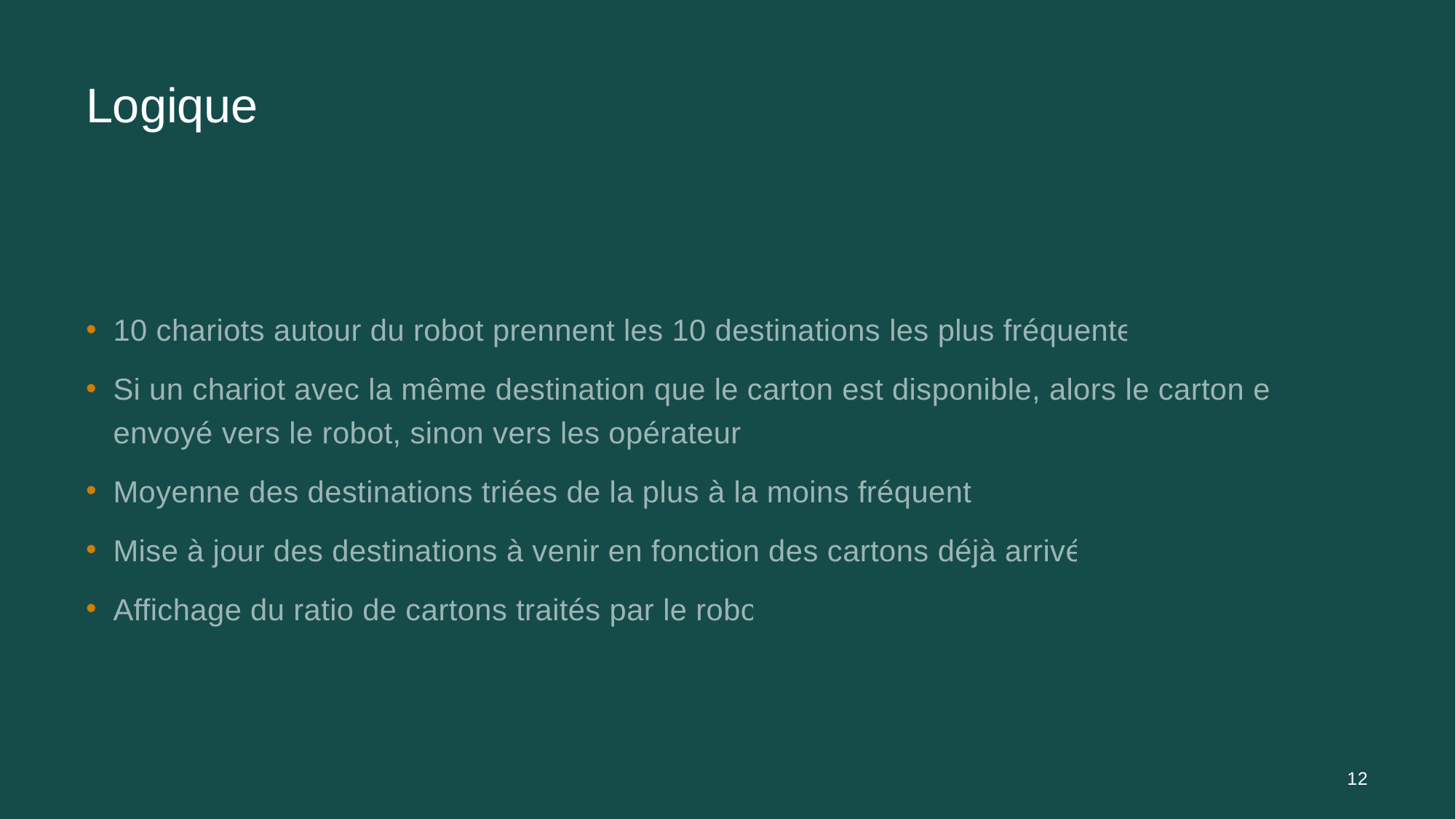

# Logique
10 chariots autour du robot prennent les 10 destinations les plus fréquentes
Si un chariot avec la même destination que le carton est disponible, alors le carton est envoyé vers le robot, sinon vers les opérateurs
Moyenne des destinations triées de la plus à la moins fréquente
Mise à jour des destinations à venir en fonction des cartons déjà arrivés
Affichage du ratio de cartons traités par le robot

12